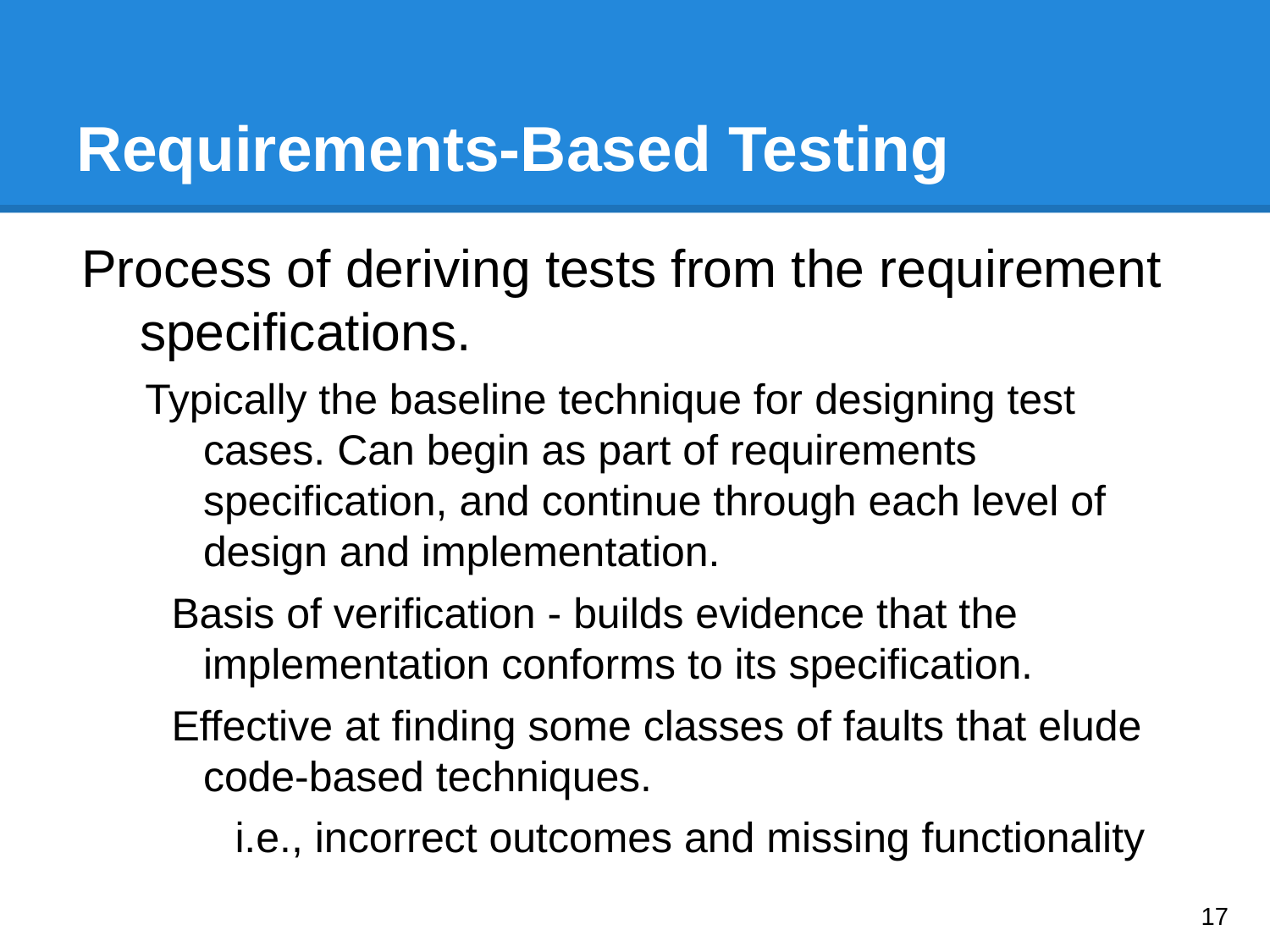

# Requirements-Based Testing
Process of deriving tests from the requirement specifications.
Typically the baseline technique for designing test cases. Can begin as part of requirements specification, and continue through each level of design and implementation.
Basis of verification - builds evidence that the implementation conforms to its specification.
Effective at finding some classes of faults that elude code-based techniques.
i.e., incorrect outcomes and missing functionality

17